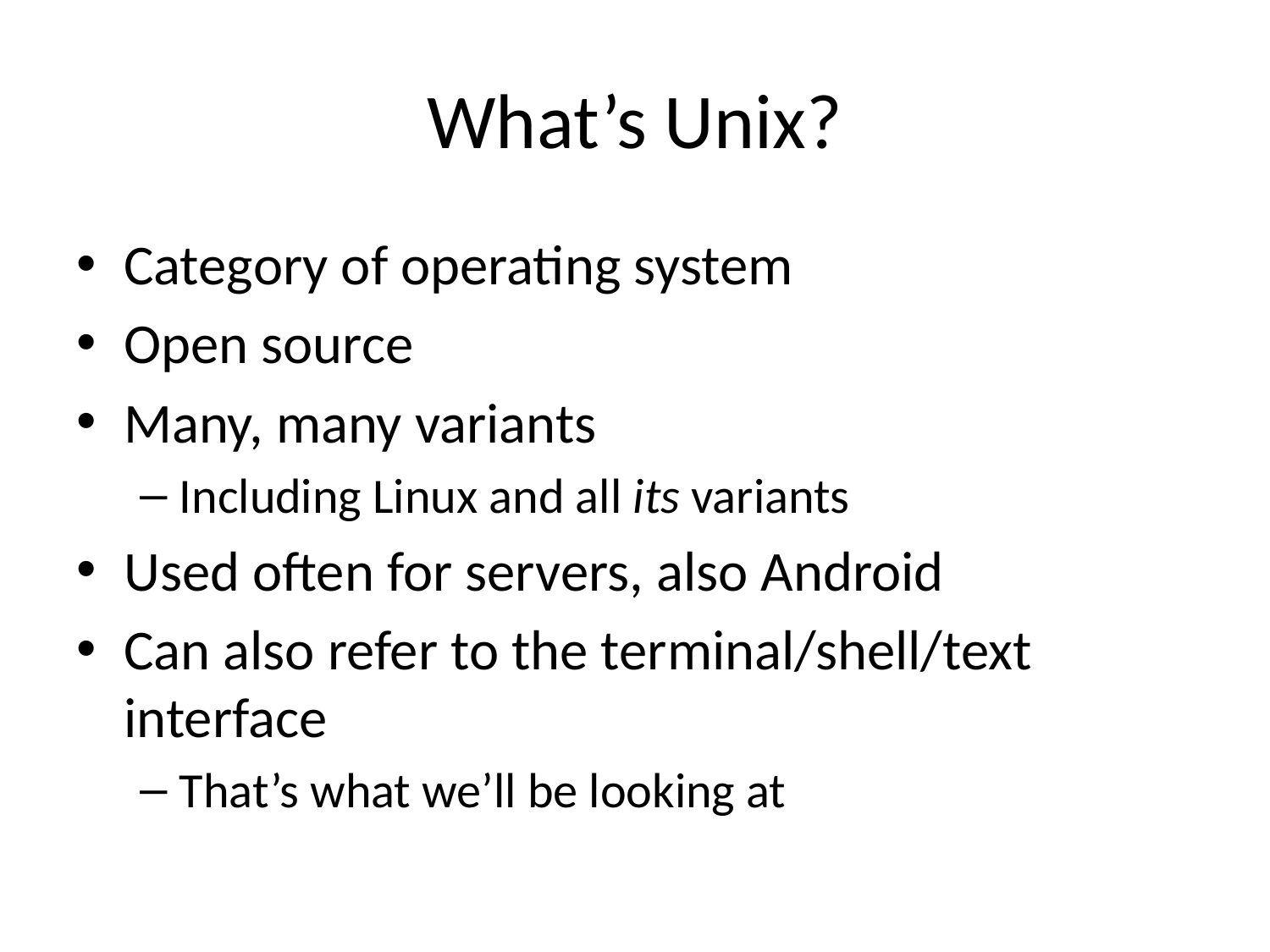

# What’s Unix?
Category of operating system
Open source
Many, many variants
Including Linux and all its variants
Used often for servers, also Android
Can also refer to the terminal/shell/text interface
That’s what we’ll be looking at